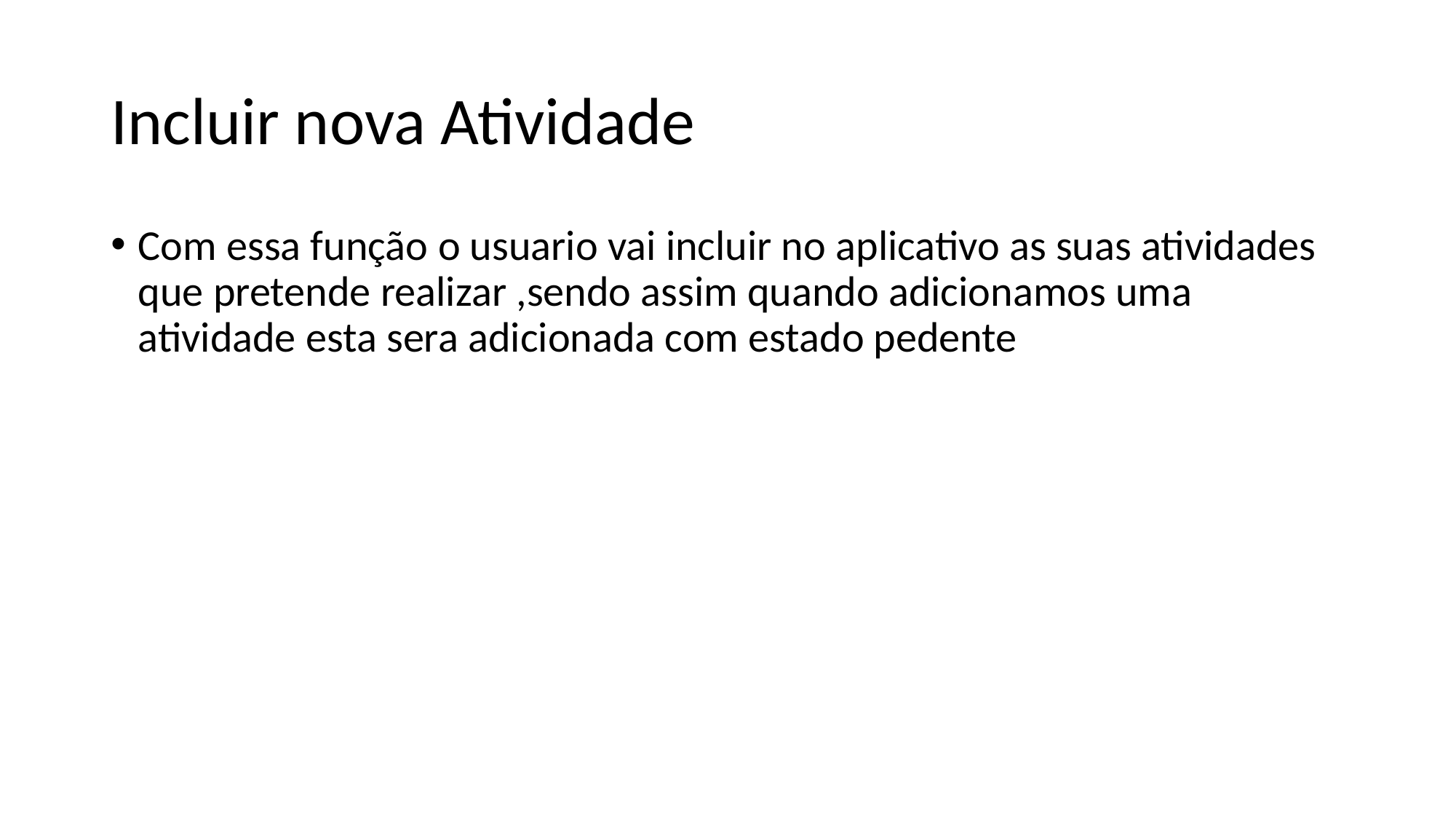

# Incluir nova Atividade
Com essa função o usuario vai incluir no aplicativo as suas atividades que pretende realizar ,sendo assim quando adicionamos uma atividade esta sera adicionada com estado pedente